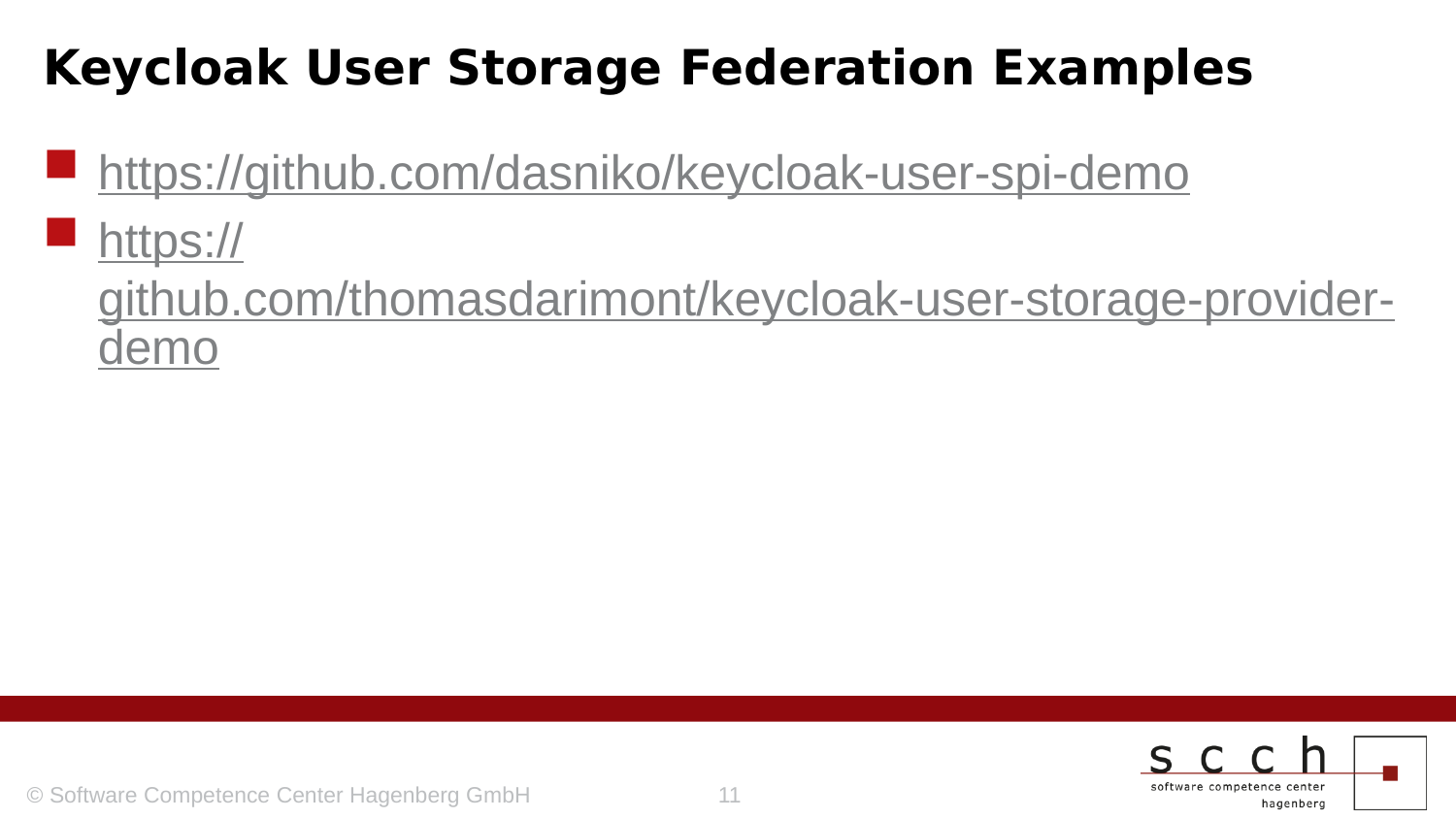

# Keycloak User Storage Federation Examples
https://github.com/dasniko/keycloak-user-spi-demo
https://github.com/thomasdarimont/keycloak-user-storage-provider-demo

© Software Competence Center Hagenberg GmbH
11